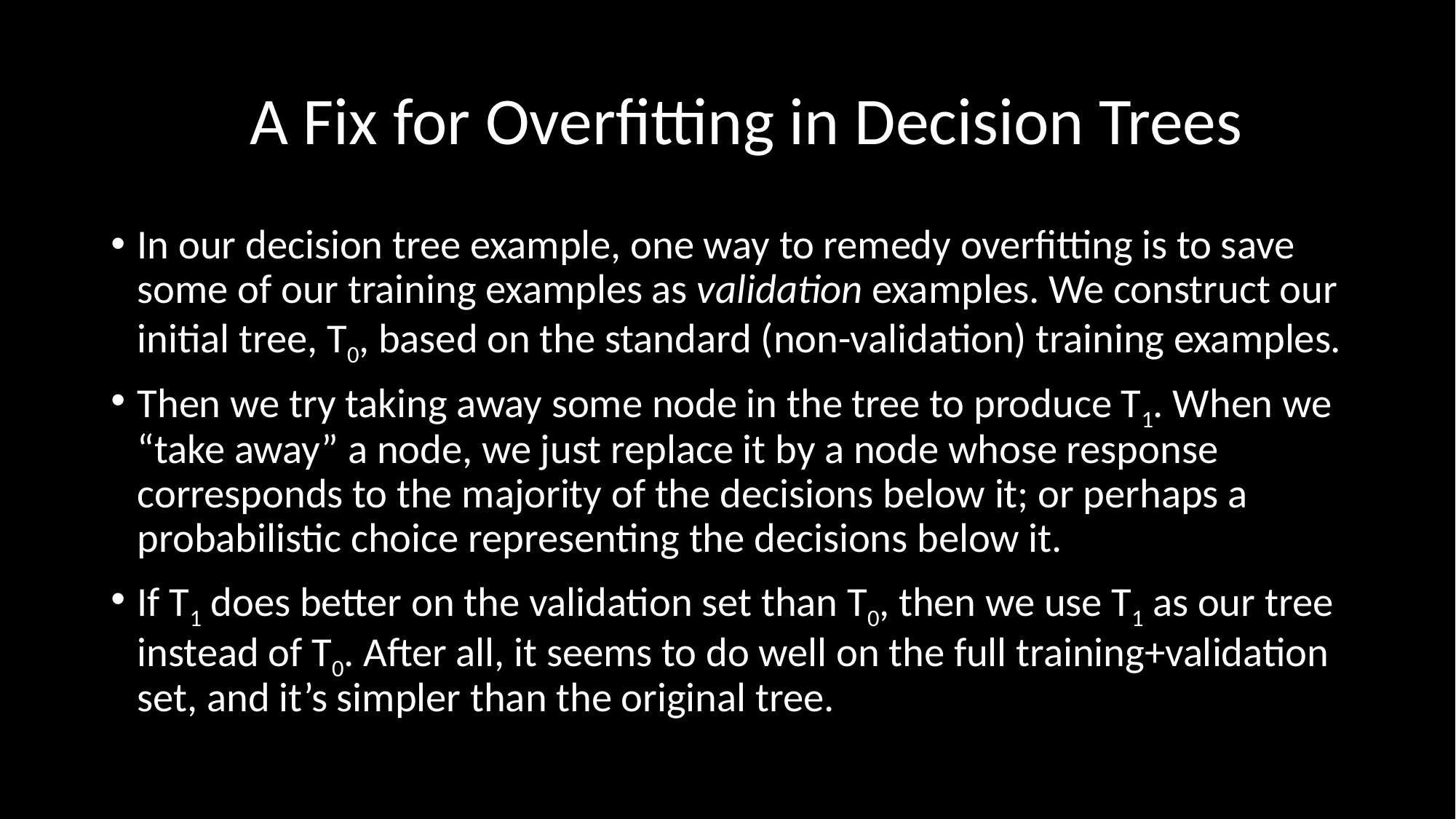

# AA Fix for Overfitting in Decision Trees
In our decision tree example, one way to remedy overfitting is to save some of our training examples as validation examples. We construct our initial tree, T0, based on the standard (non-validation) training examples.
Then we try taking away some node in the tree to produce T1. When we “take away” a node, we just replace it by a node whose response corresponds to the majority of the decisions below it; or perhaps a probabilistic choice representing the decisions below it.
If T1 does better on the validation set than T0, then we use T1 as our tree instead of T0. After all, it seems to do well on the full training+validation set, and it’s simpler than the original tree.